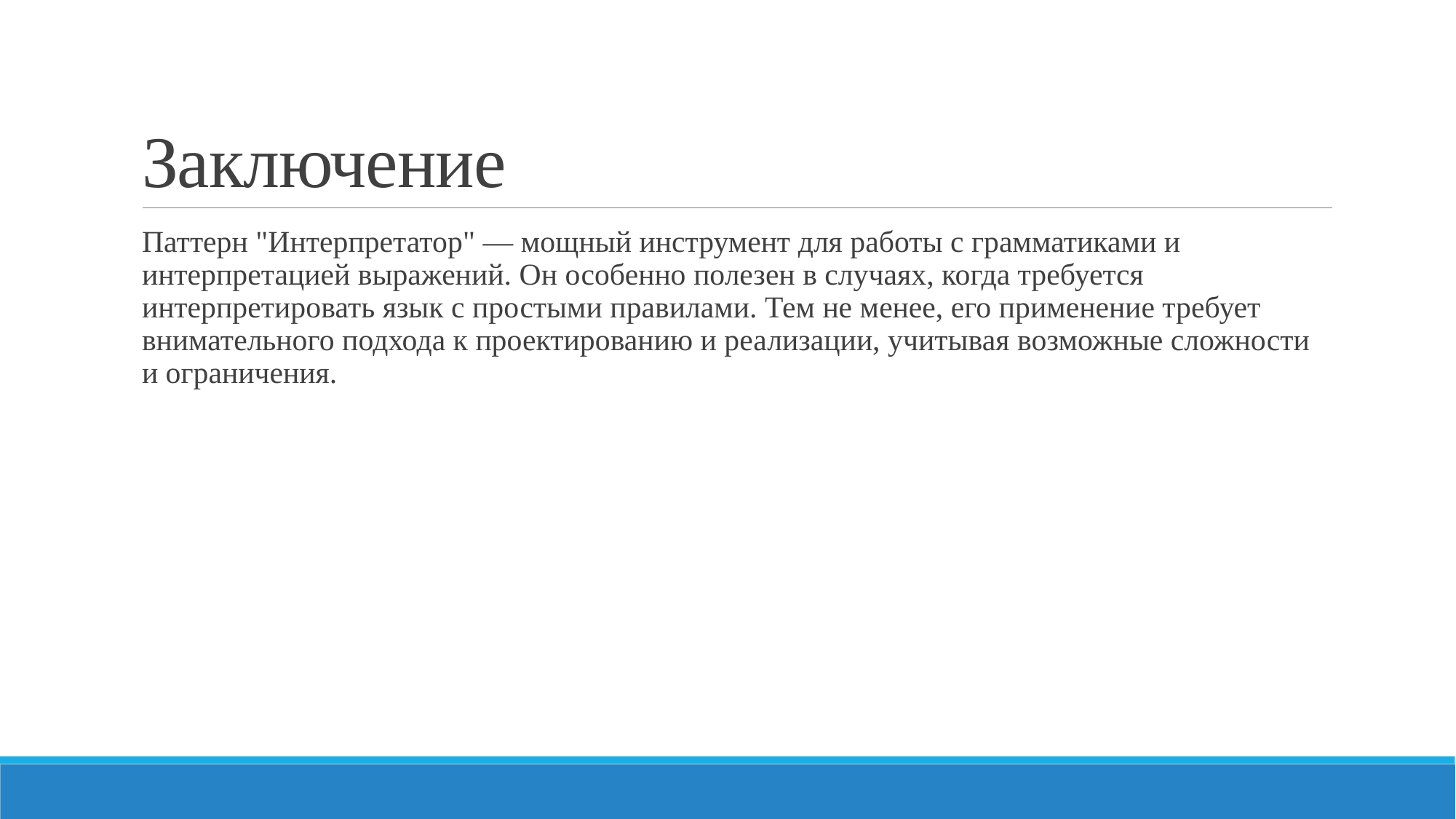

# Заключение
Паттерн "Интерпретатор" — мощный инструмент для работы с грамматиками и интерпретацией выражений. Он особенно полезен в случаях, когда требуется интерпретировать язык с простыми правилами. Тем не менее, его применение требует внимательного подхода к проектированию и реализации, учитывая возможные сложности и ограничения.